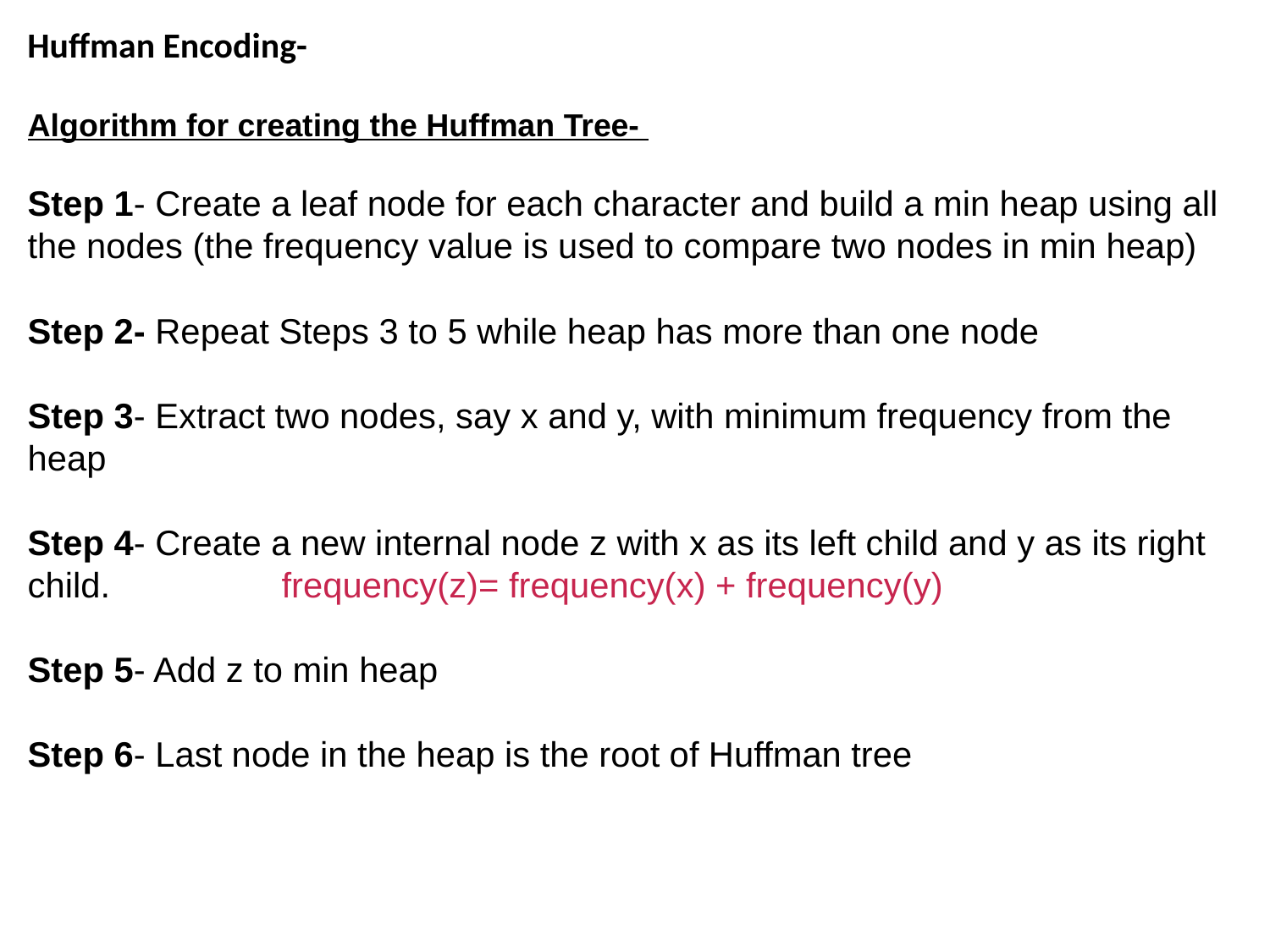

Huffman Encoding-
Algorithm for creating the Huffman Tree-

Step 1- Create a leaf node for each character and build a min heap using all the nodes (the frequency value is used to compare two nodes in min heap)

Step 2- Repeat Steps 3 to 5 while heap has more than one node

Step 3- Extract two nodes, say x and y, with minimum frequency from the heap

Step 4- Create a new internal node z with x as its left child and y as its right child.  		frequency(z)= frequency(x) + frequency(y)

Step 5- Add z to min heap

Step 6- Last node in the heap is the root of Huffman tree